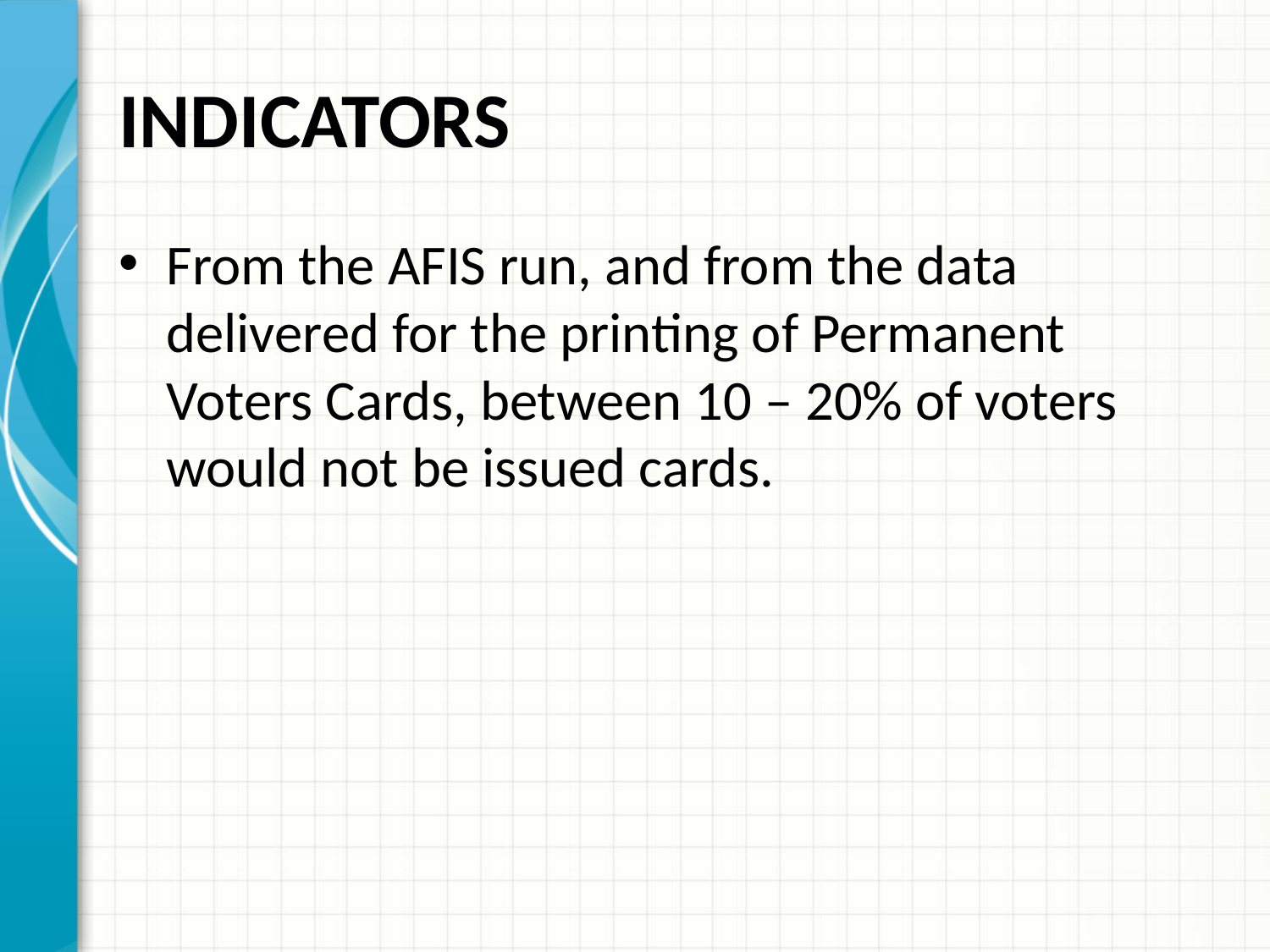

# INDICATORS
From the AFIS run, and from the data delivered for the printing of Permanent Voters Cards, between 10 – 20% of voters would not be issued cards.